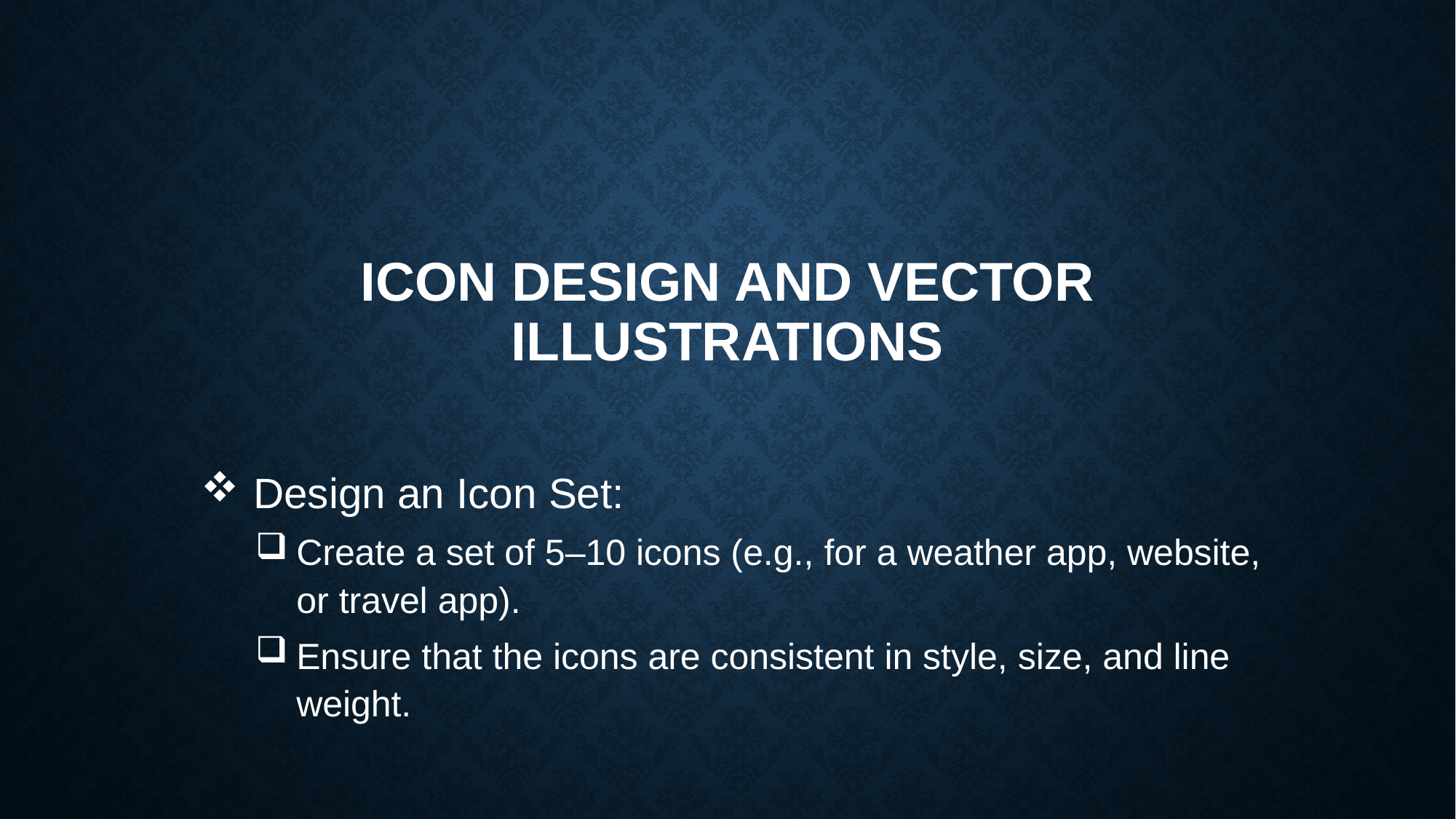

# Icon Design and Vector Illustrations
 Design an Icon Set:
Create a set of 5–10 icons (e.g., for a weather app, website, or travel app).
Ensure that the icons are consistent in style, size, and line weight.